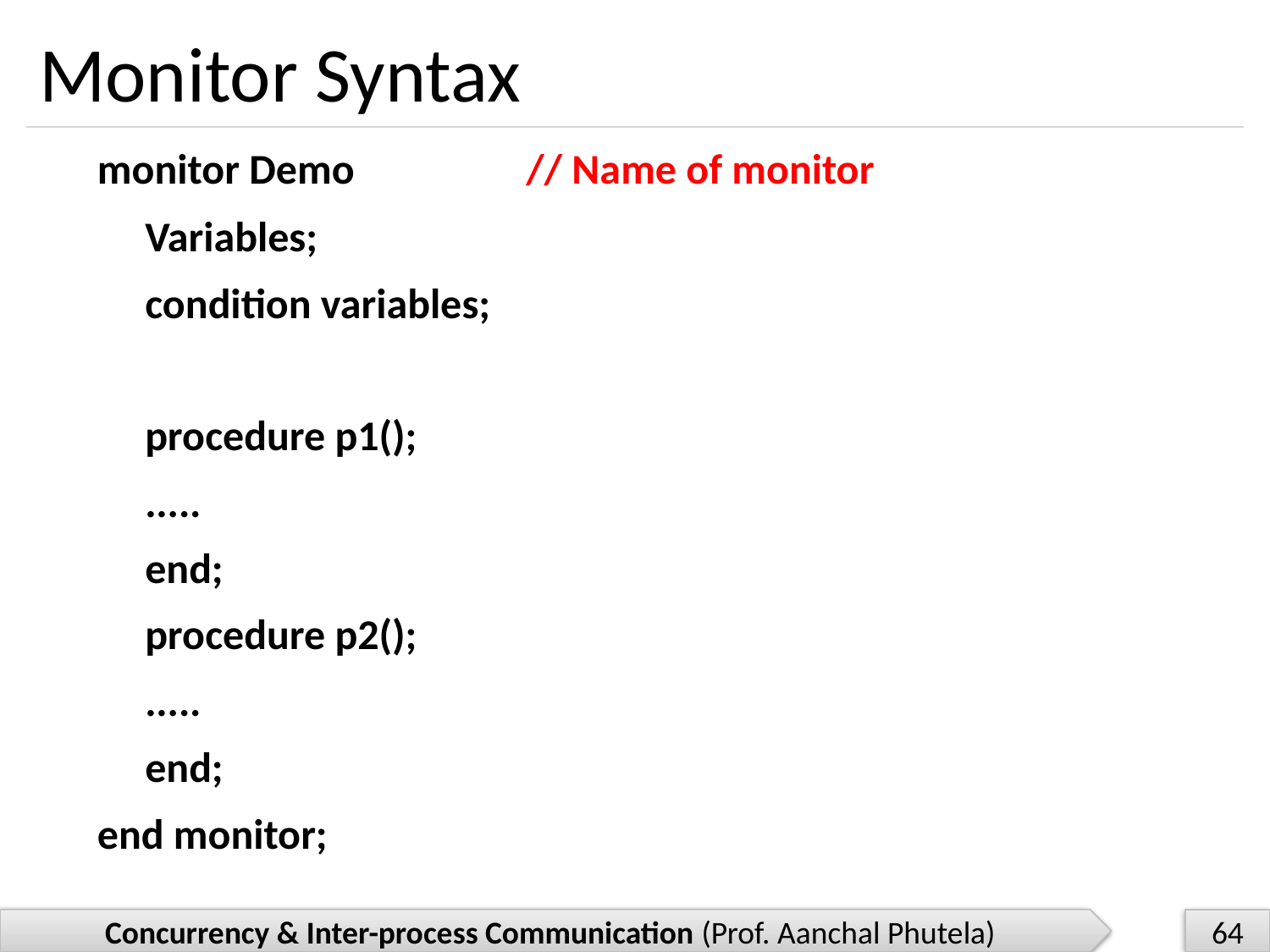

# Monitor Syntax
monitor Demo 		// Name of monitor
	Variables;
	condition variables;

	procedure p1();
	.....
	end;
	procedure p2();
	.....
	end;
end monitor;